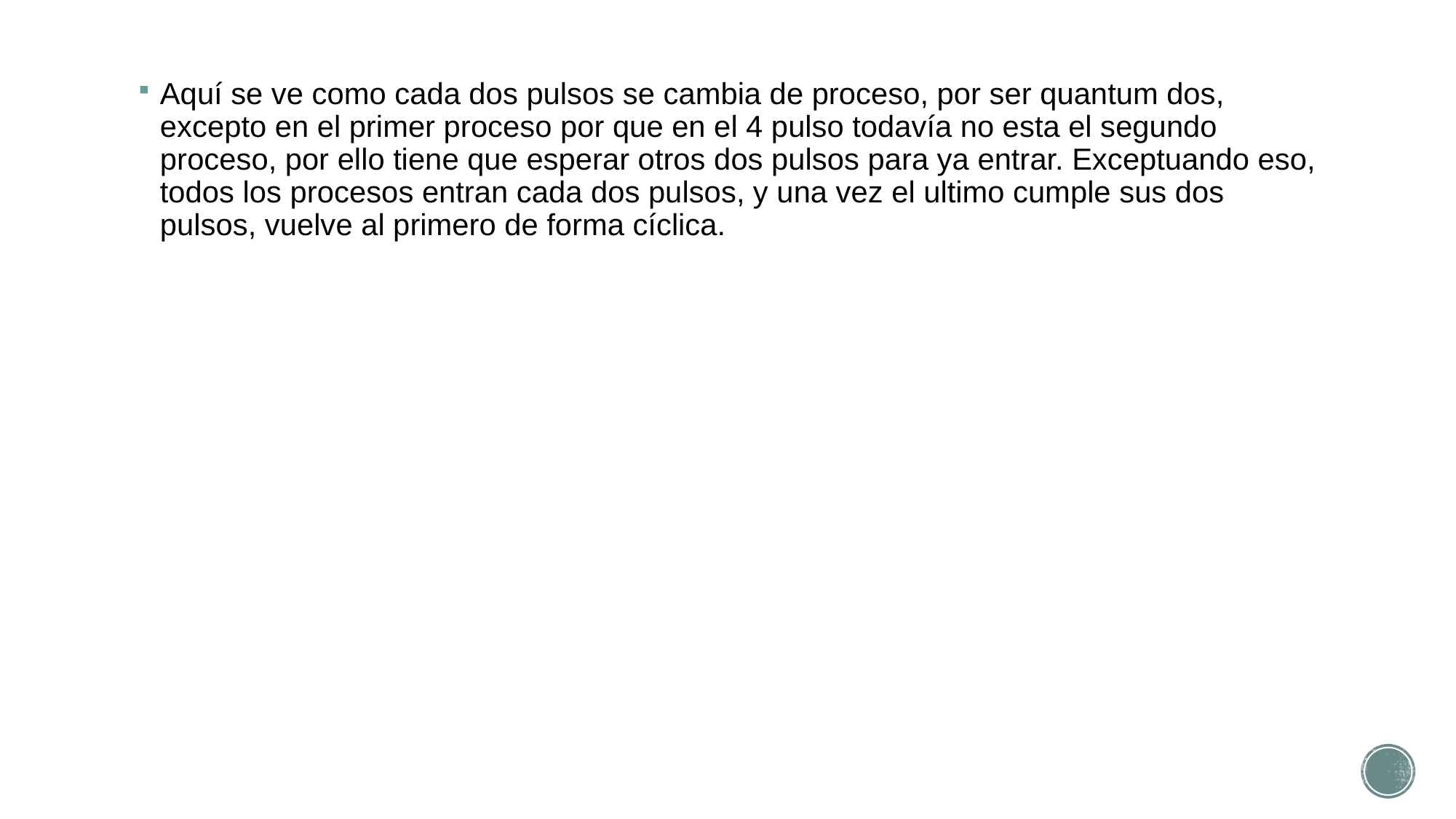

Aquí se ve como cada dos pulsos se cambia de proceso, por ser quantum dos, excepto en el primer proceso por que en el 4 pulso todavía no esta el segundo proceso, por ello tiene que esperar otros dos pulsos para ya entrar. Exceptuando eso, todos los procesos entran cada dos pulsos, y una vez el ultimo cumple sus dos pulsos, vuelve al primero de forma cíclica.